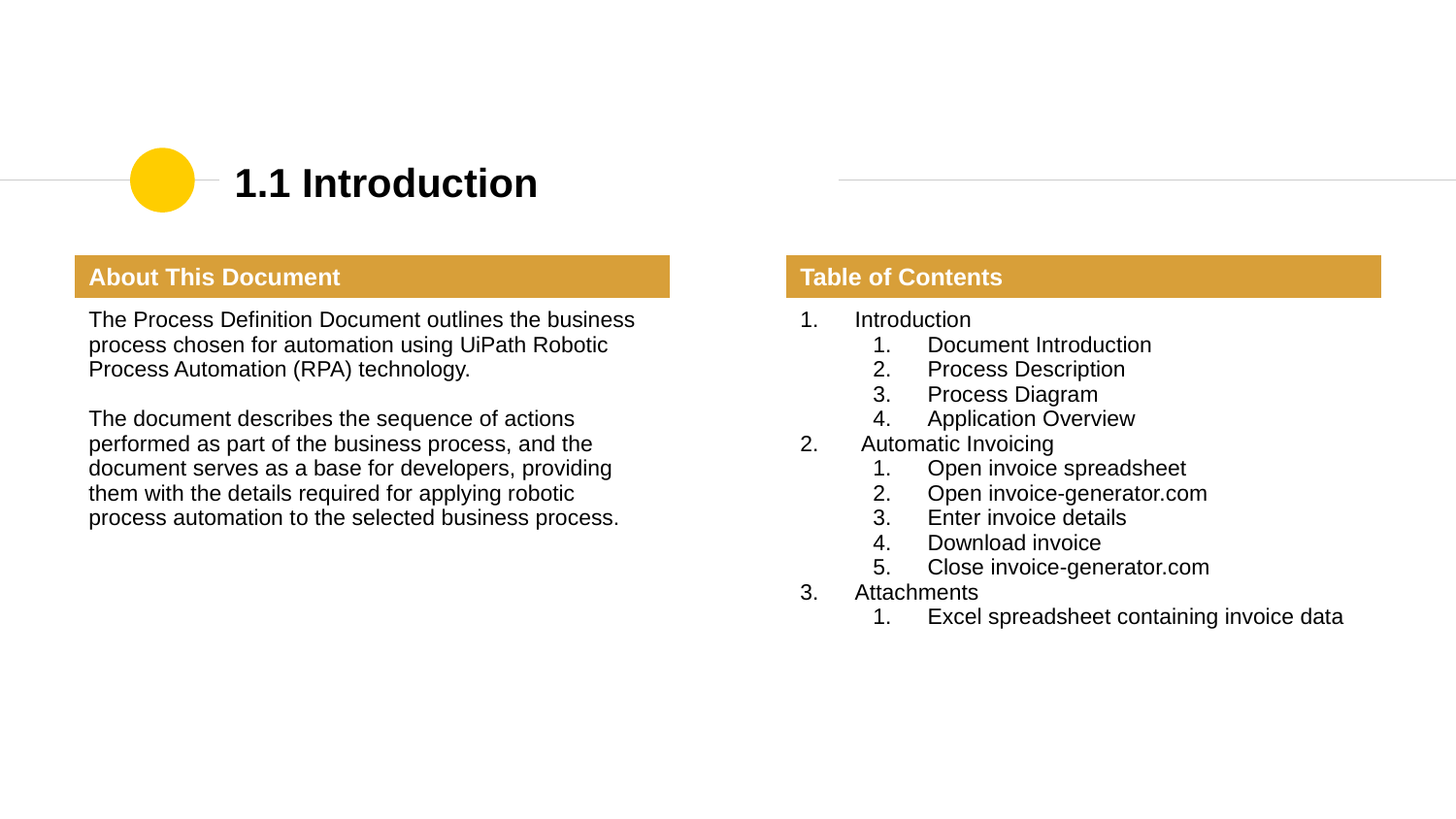

# 1.1 Introduction
| Table of Contents |
| --- |
| Introduction Document Introduction Process Description Process Diagram Application Overview Automatic Invoicing Open invoice spreadsheet Open invoice-generator.com Enter invoice details Download invoice Close invoice-generator.com Attachments Excel spreadsheet containing invoice data |
| About This Document |
| --- |
| The Process Definition Document outlines the business process chosen for automation using UiPath Robotic Process Automation (RPA) technology. The document describes the sequence of actions performed as part of the business process, and the document serves as a base for developers, providing them with the details required for applying robotic process automation to the selected business process. |